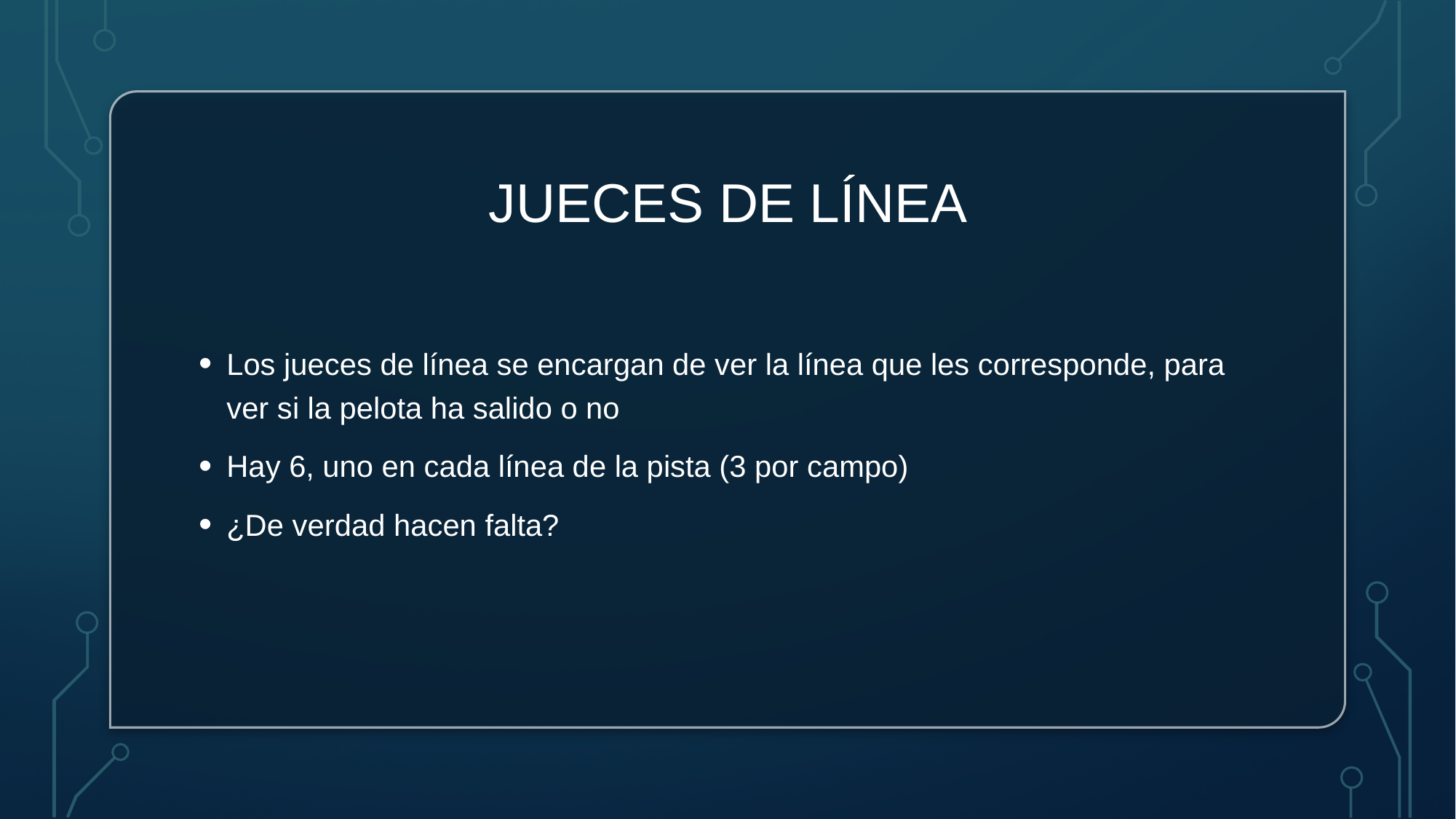

# Jueces de línea
Los jueces de línea se encargan de ver la línea que les corresponde, para ver si la pelota ha salido o no
Hay 6, uno en cada línea de la pista (3 por campo)
¿De verdad hacen falta?